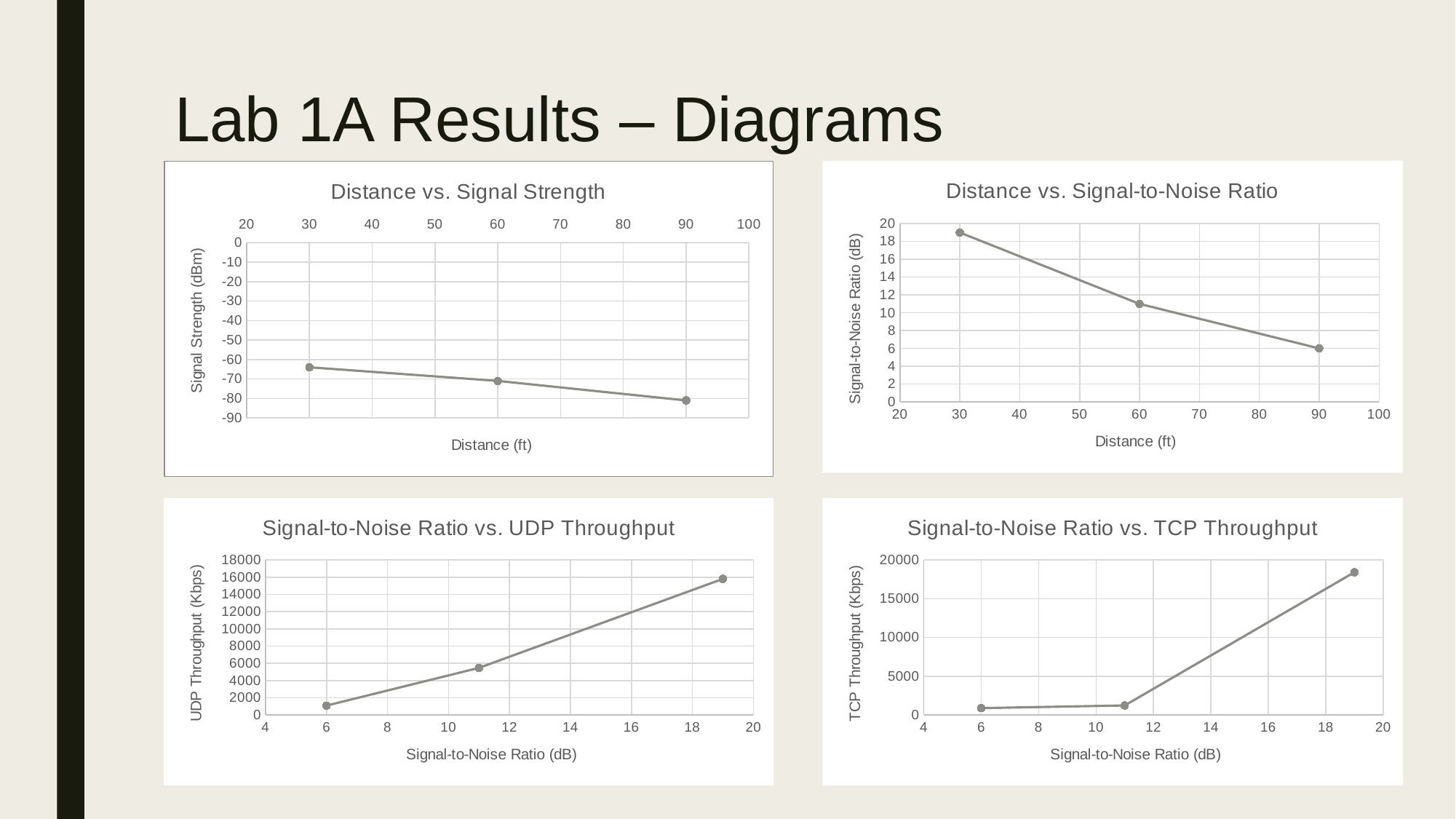

# Lab 1A Results – Diagrams

### Chart: Distance vs. Signal Strength

| Category |  |
|---|---|

### Chart: Distance vs. Signal-to-Noise Ratio

| Category |  |
|---|---|

### Chart: Signal-to-Noise Ratio vs. UDP Throughput

| Category |  |
|---|---|

### Chart: Signal-to-Noise Ratio vs. TCP Throughput

| Category |  |
|---|---|